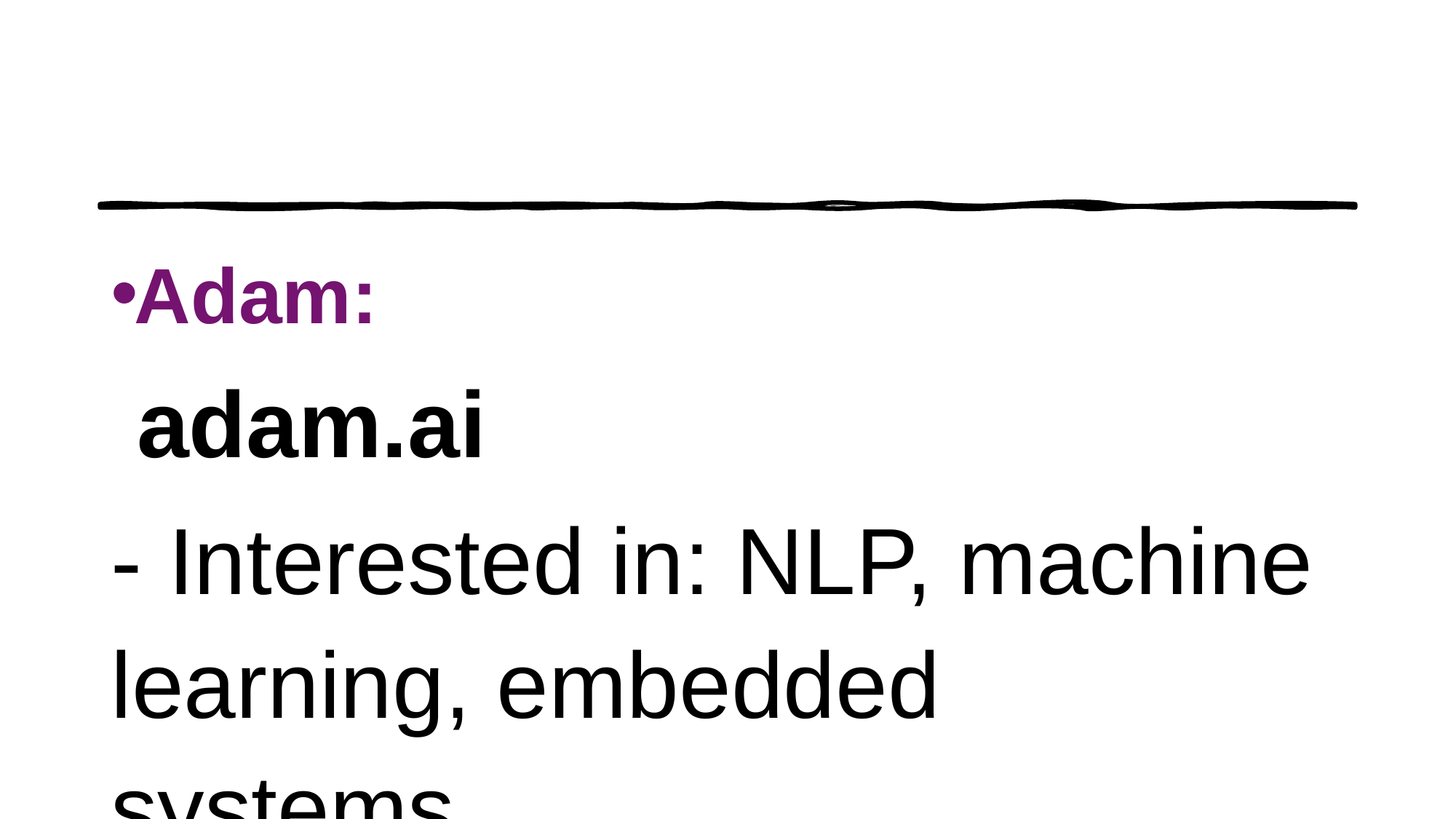

#
Adam:
 adam.ai
- Interested in: NLP, machine learning, embedded systems.